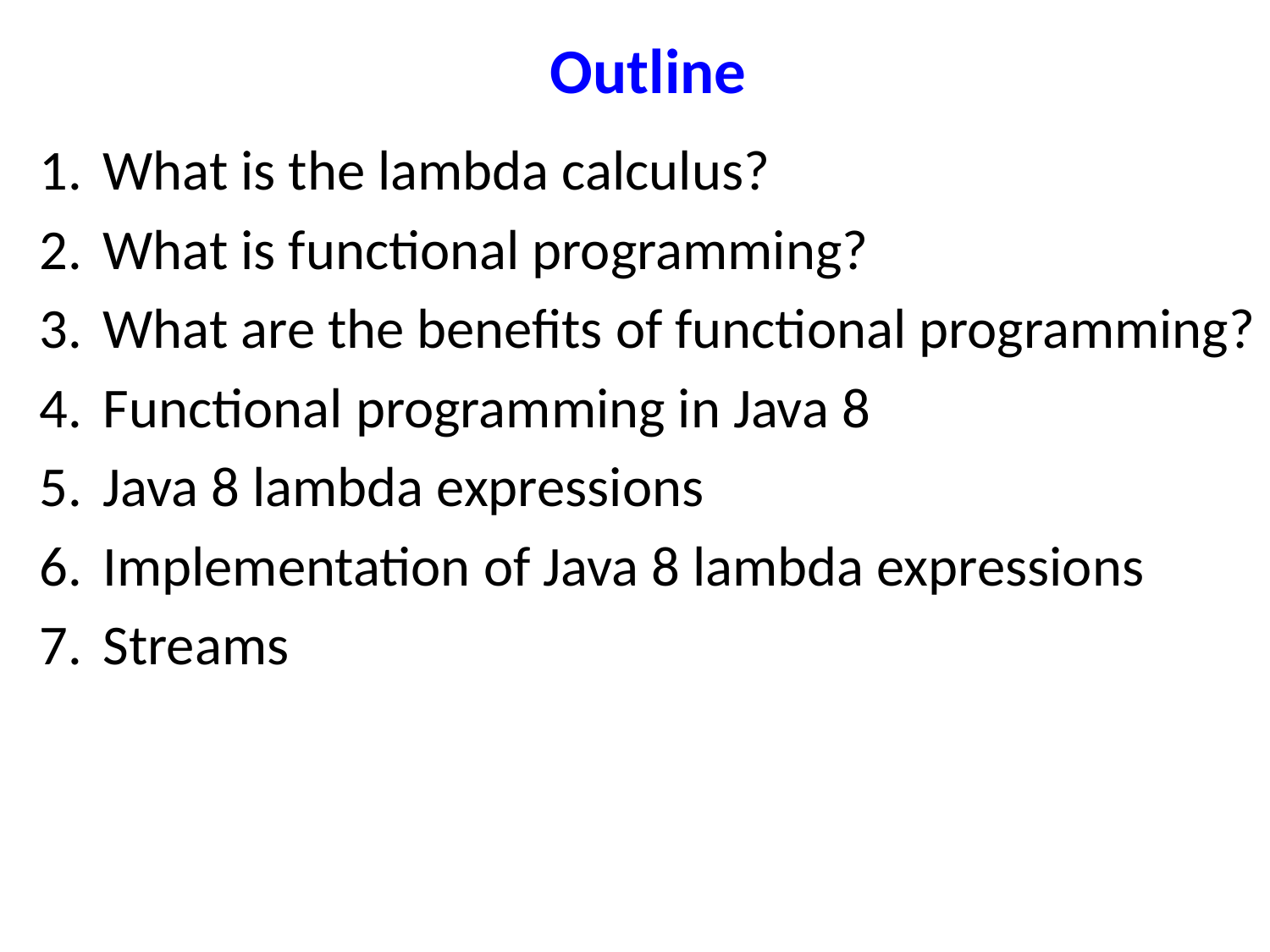

# Outline
What is the lambda calculus?
What is functional programming?
What are the benefits of functional programming?
Functional programming in Java 8
Java 8 lambda expressions
Implementation of Java 8 lambda expressions
Streams